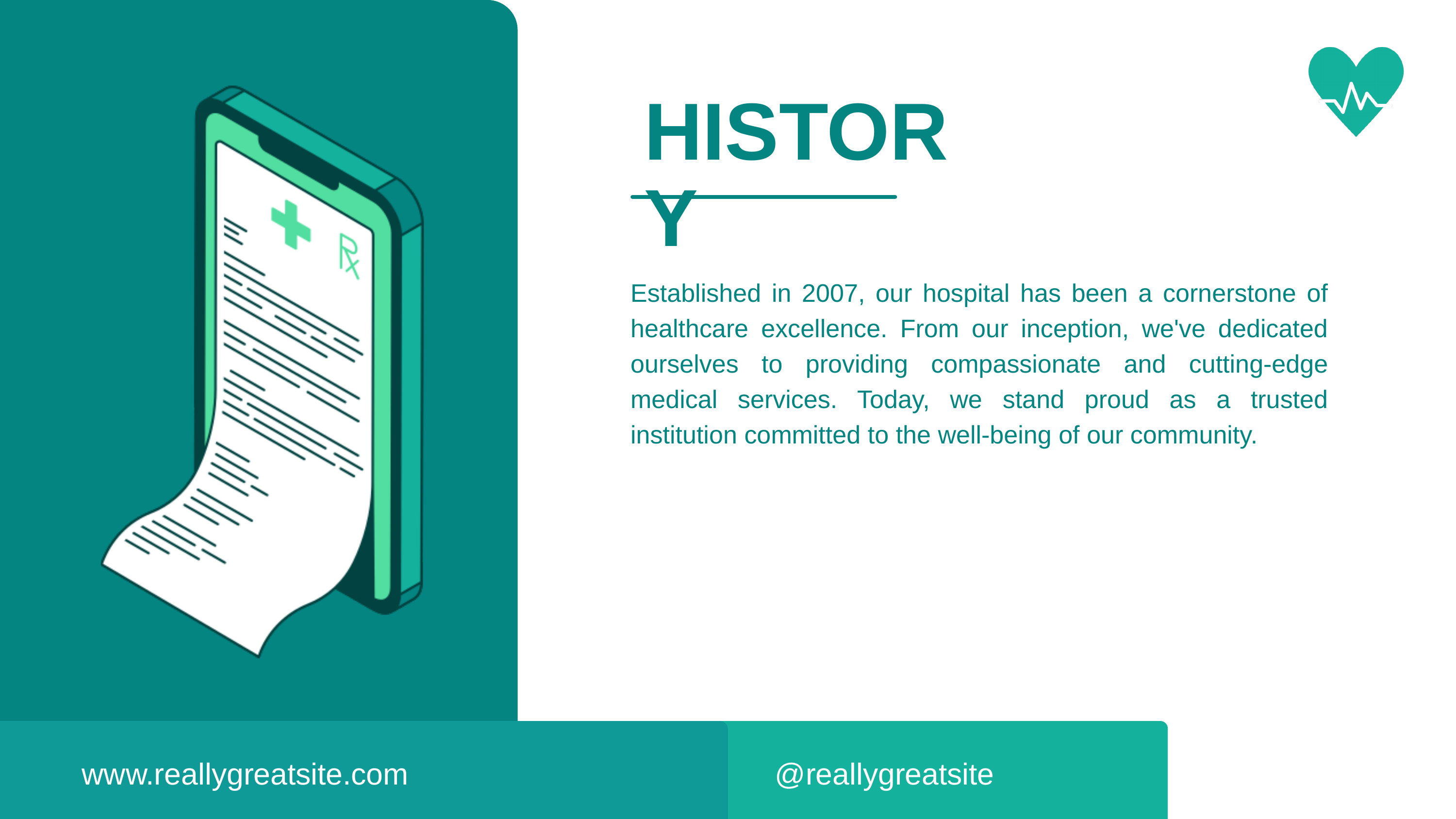

HISTORY

Established in 2007, our hospital has been a cornerstone of healthcare excellence. From our inception, we've dedicated ourselves to providing compassionate and cutting-edge medical services. Today, we stand proud as a trusted institution committed to the well-being of our community.

www.reallygreatsite.com
@reallygreatsite